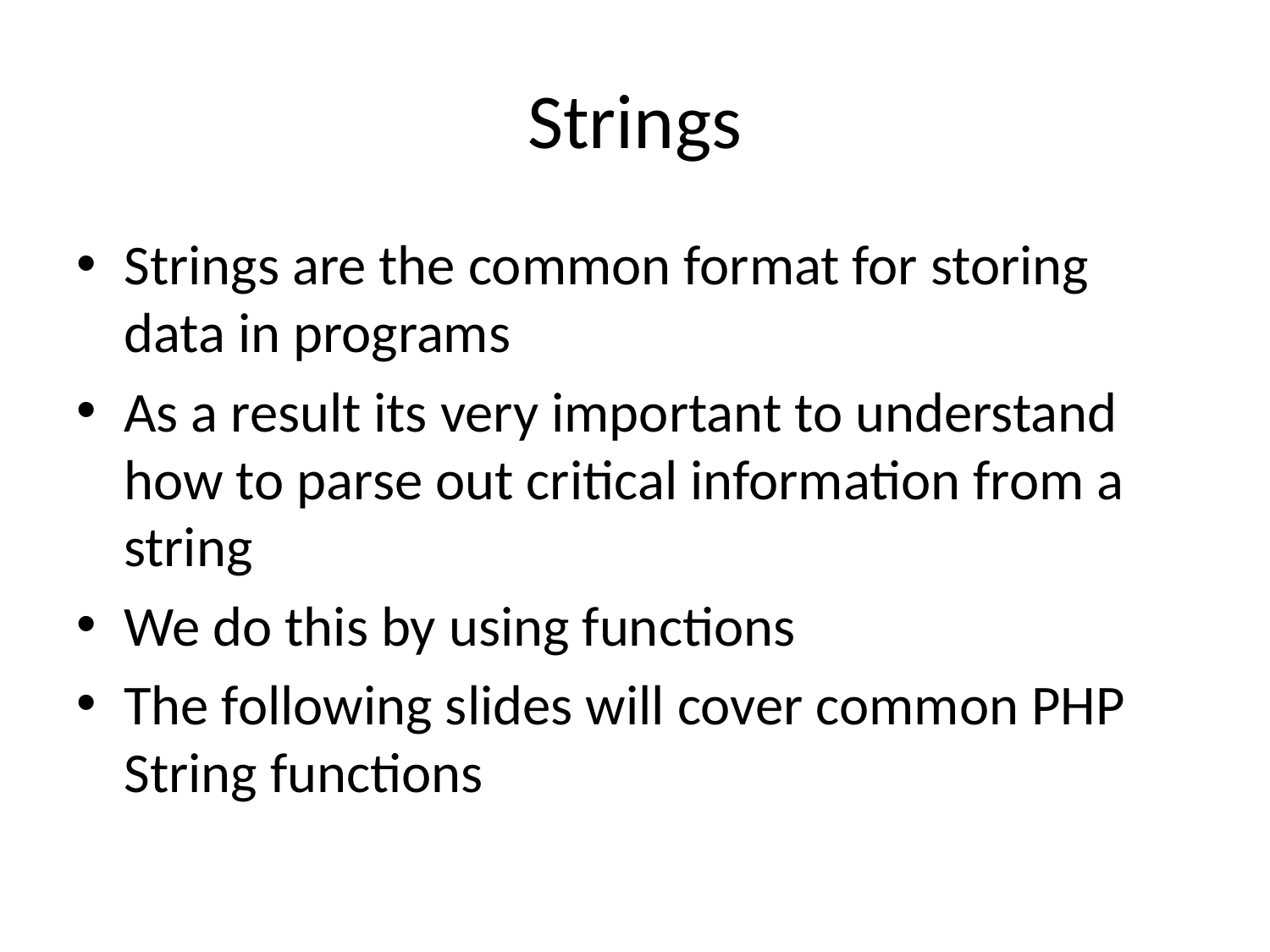

# Strings
Strings are the common format for storing data in programs
As a result its very important to understand how to parse out critical information from a string
We do this by using functions
The following slides will cover common PHP String functions